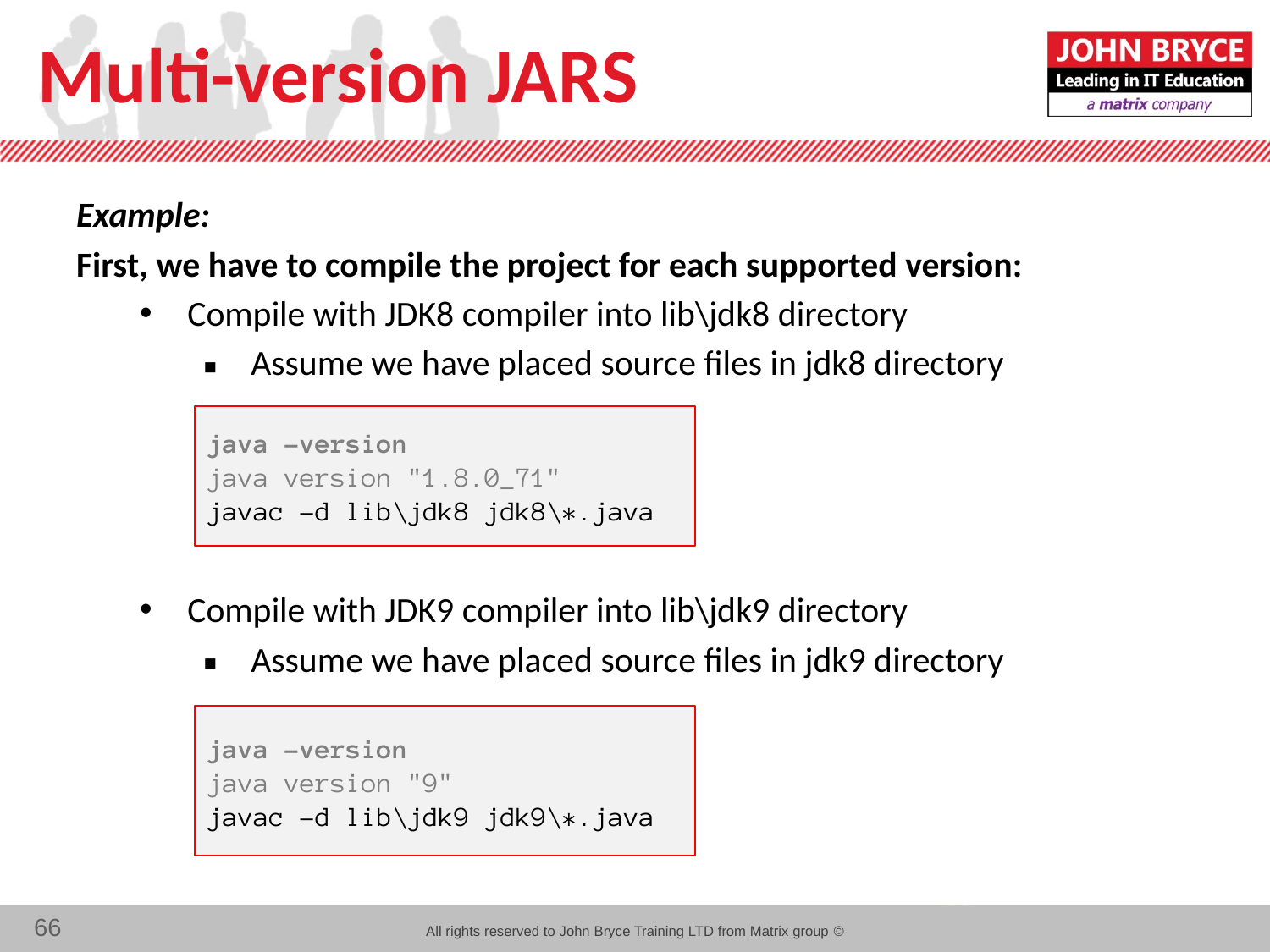

# Multi-version JARS
Example:
First, we have to compile the project for each supported version:
Compile with JDK8 compiler into lib\jdk8 directory
Assume we have placed source files in jdk8 directory

Compile with JDK9 compiler into lib\jdk9 directory
Assume we have placed source files in jdk9 directory

java -version
java version "1.8.0_71"
javac -d lib\jdk8 jdk8\*.java
java -version
java version "9"
javac -d lib\jdk9 jdk9\*.java